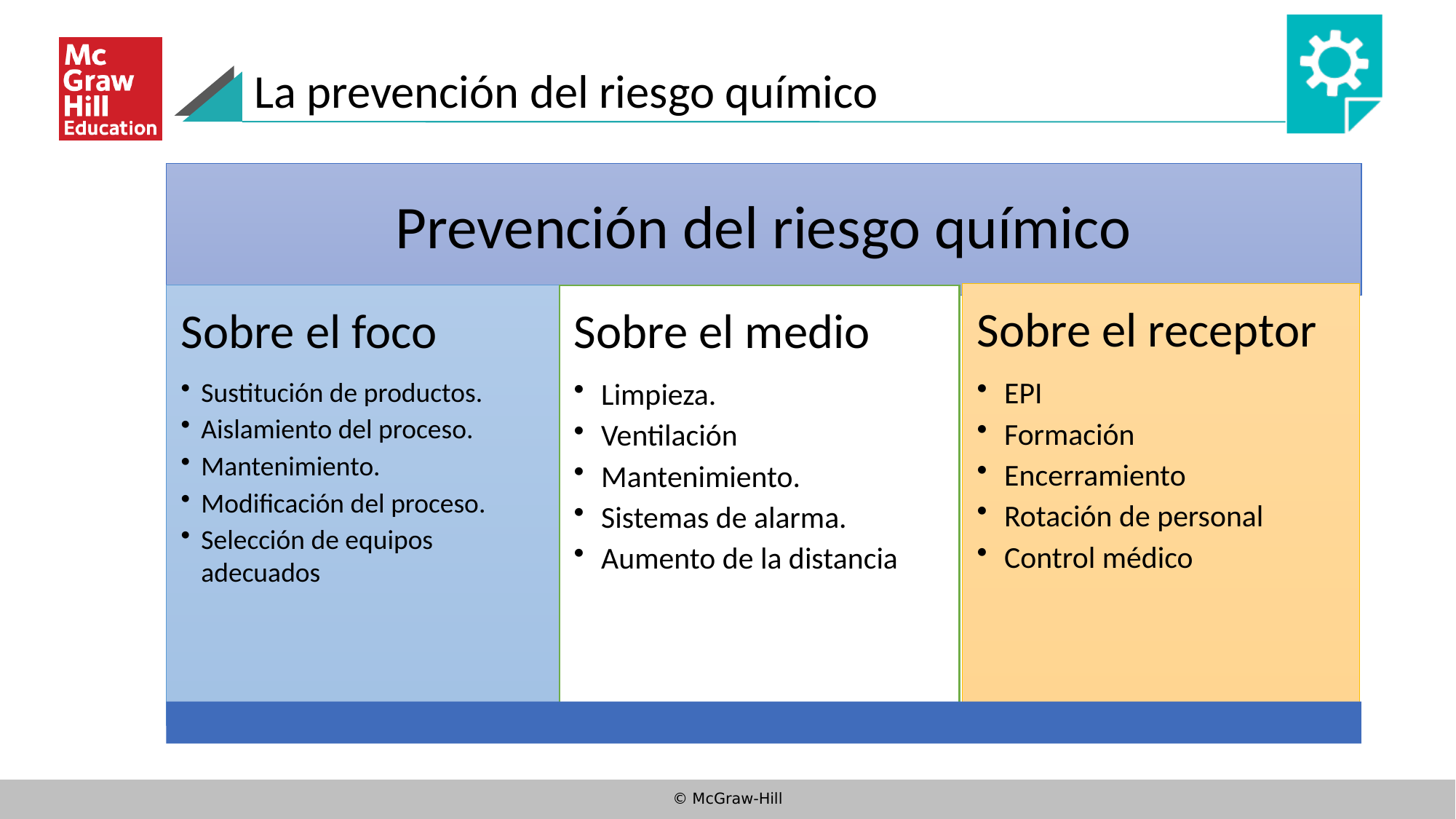

La prevención del riesgo químico

Prevención del riesgo químico
Sobre el foco
Sustitución de productos.
Aislamiento del proceso.
Mantenimiento.
Modificación del proceso.
Selección de equipos adecuados
Sobre el medio
Limpieza.
Ventilación
Mantenimiento.
Sistemas de alarma.
Aumento de la distancia
Sobre el receptor
EPI
Formación
Encerramiento
Rotación de personal
Control médico